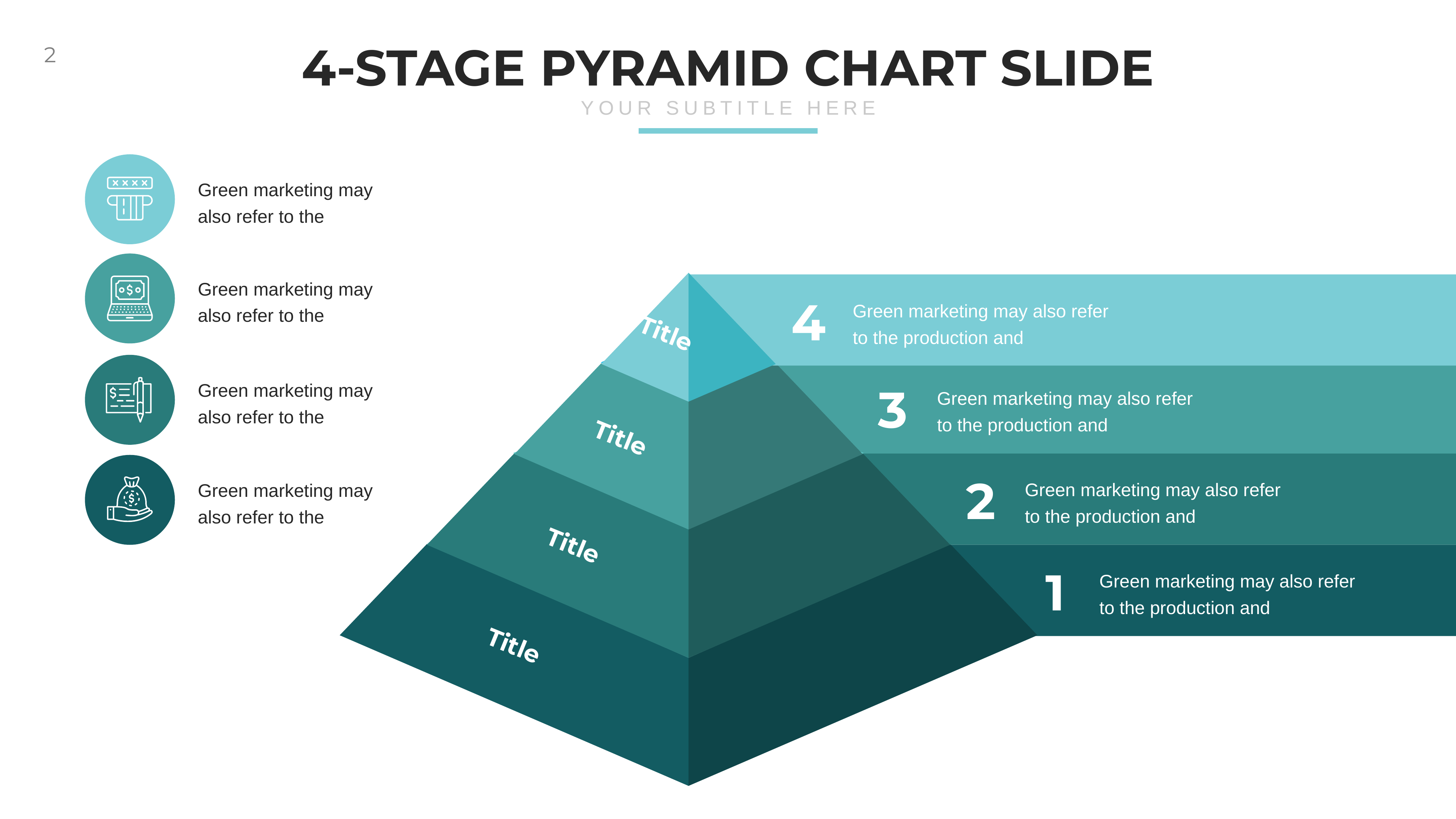

4-STAGE PYRAMID CHART SLIDE
YOUR SUBTITLE HERE

Green marketing may also refer to the

Green marketing may also refer to the

4
Green marketing may also refer to the production and
Title

Green marketing may also refer to the
3
Green marketing may also refer to the production and

Title

2
Green marketing may also refer to the production and
Green marketing may also refer to the

Title

1
Green marketing may also refer to the production and
Title